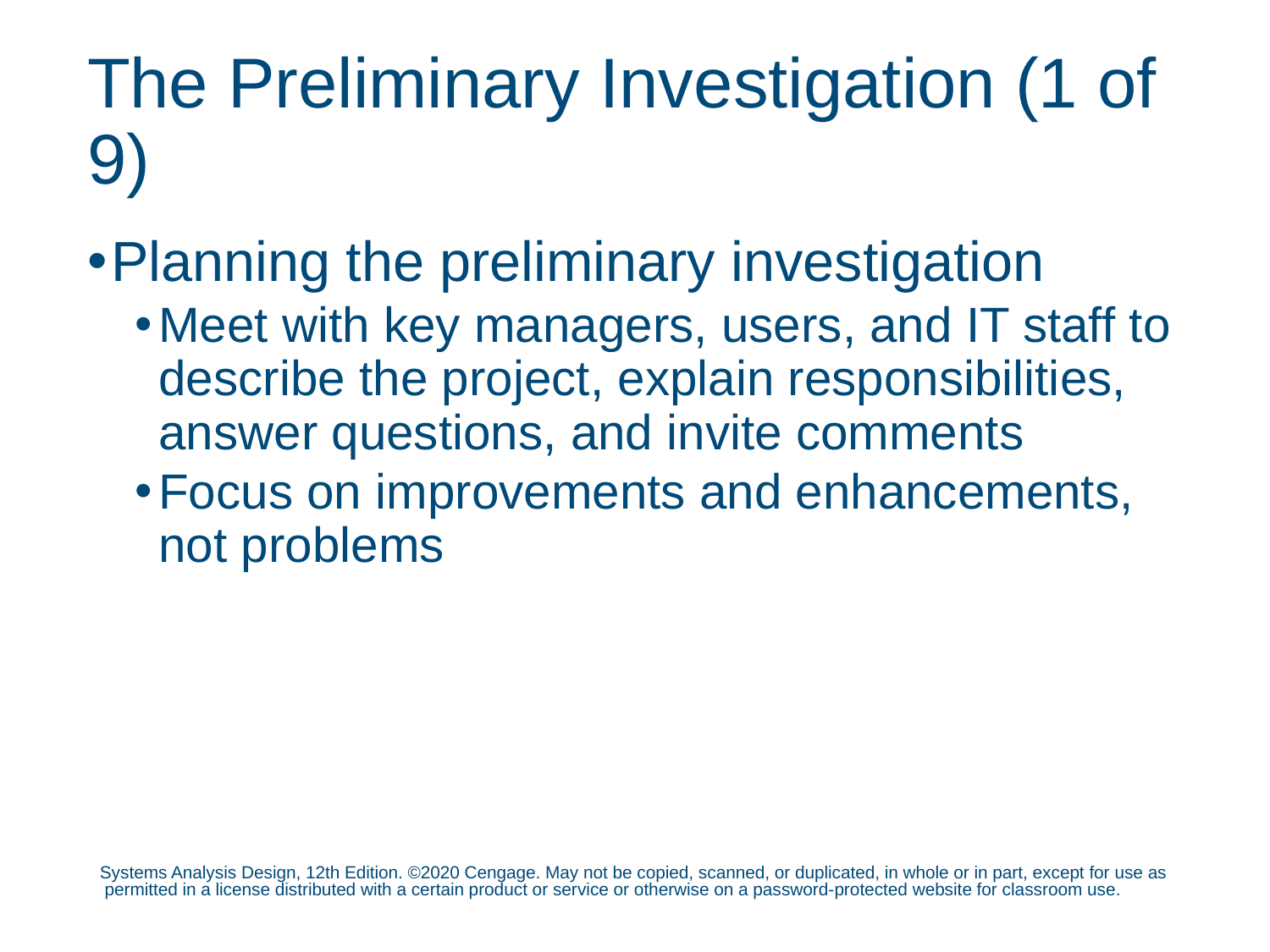

# The Preliminary Investigation (1 of 9)
Planning the preliminary investigation
Meet with key managers, users, and IT staff to describe the project, explain responsibilities, answer questions, and invite comments
Focus on improvements and enhancements, not problems

Systems Analysis Design, 12th Edition. ©2020 Cengage. May not be copied, scanned, or duplicated, in whole or in part, except for use as permitted in a license distributed with a certain product or service or otherwise on a password-protected website for classroom use.